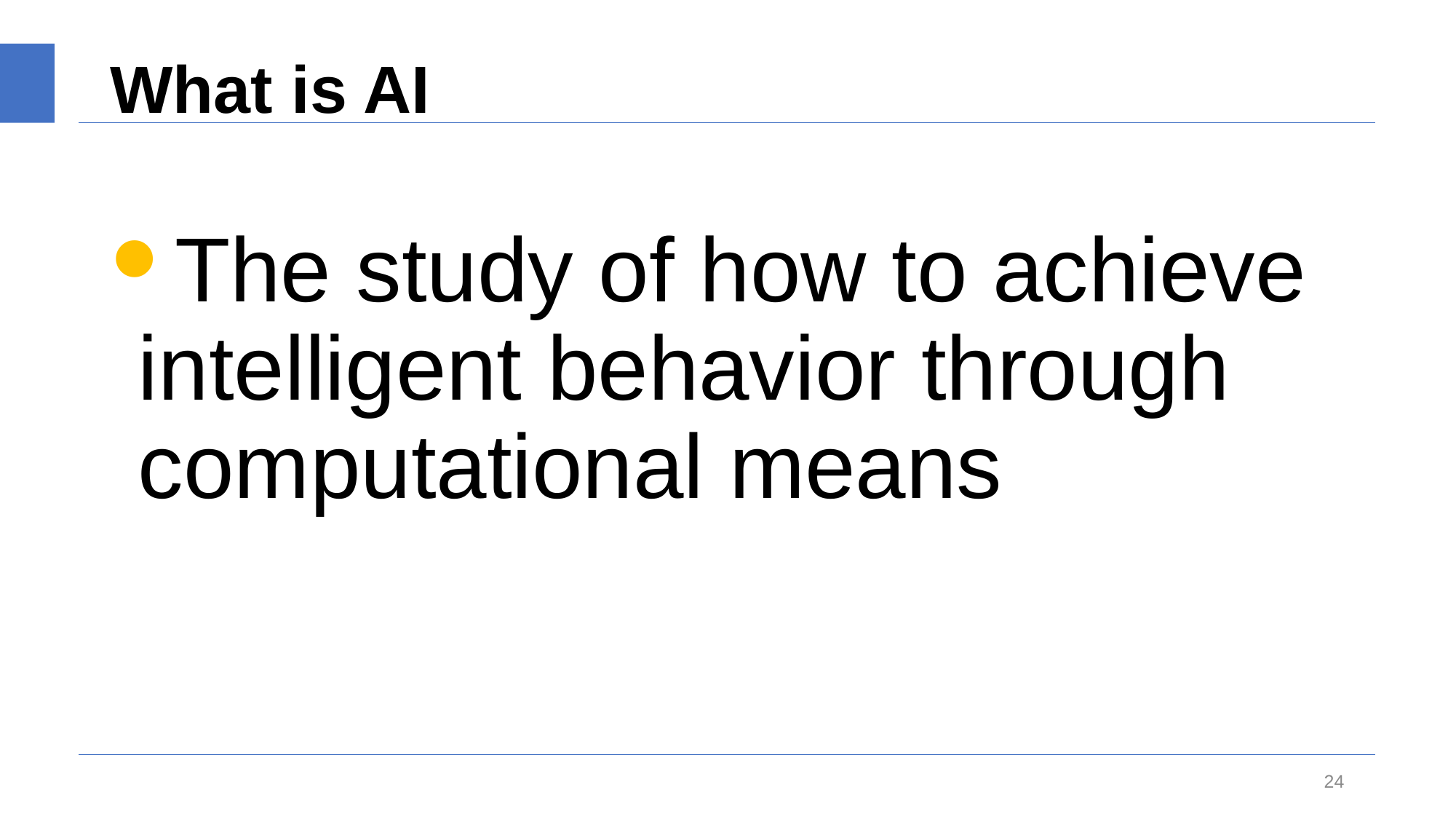

# What is AI
The study of how to achieve intelligent behavior through computational means

24